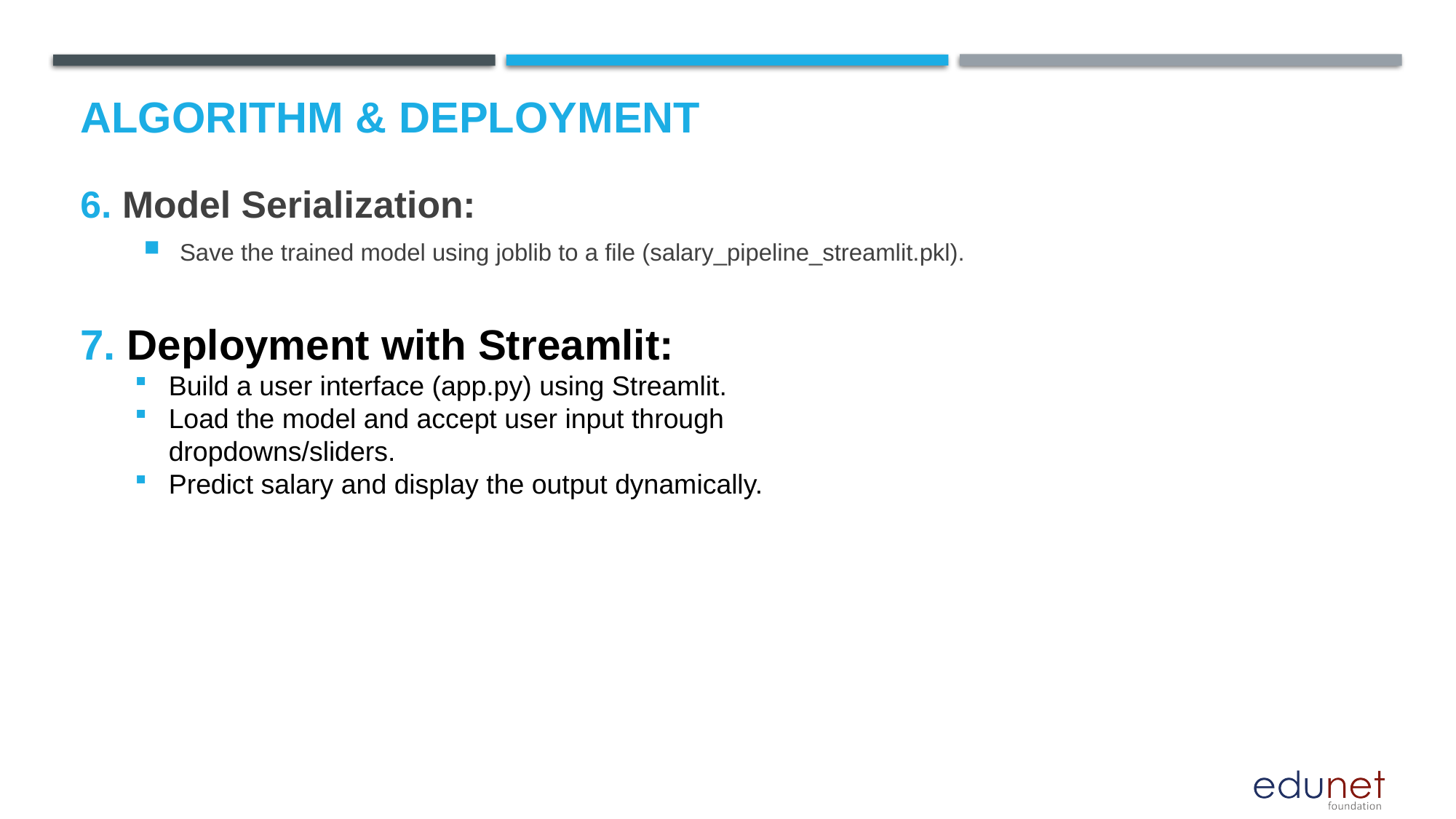

# Algorithm & Deployment
6. Model Serialization:
Save the trained model using joblib to a file (salary_pipeline_streamlit.pkl).
7. Deployment with Streamlit:
Build a user interface (app.py) using Streamlit.
Load the model and accept user input through dropdowns/sliders.
Predict salary and display the output dynamically.